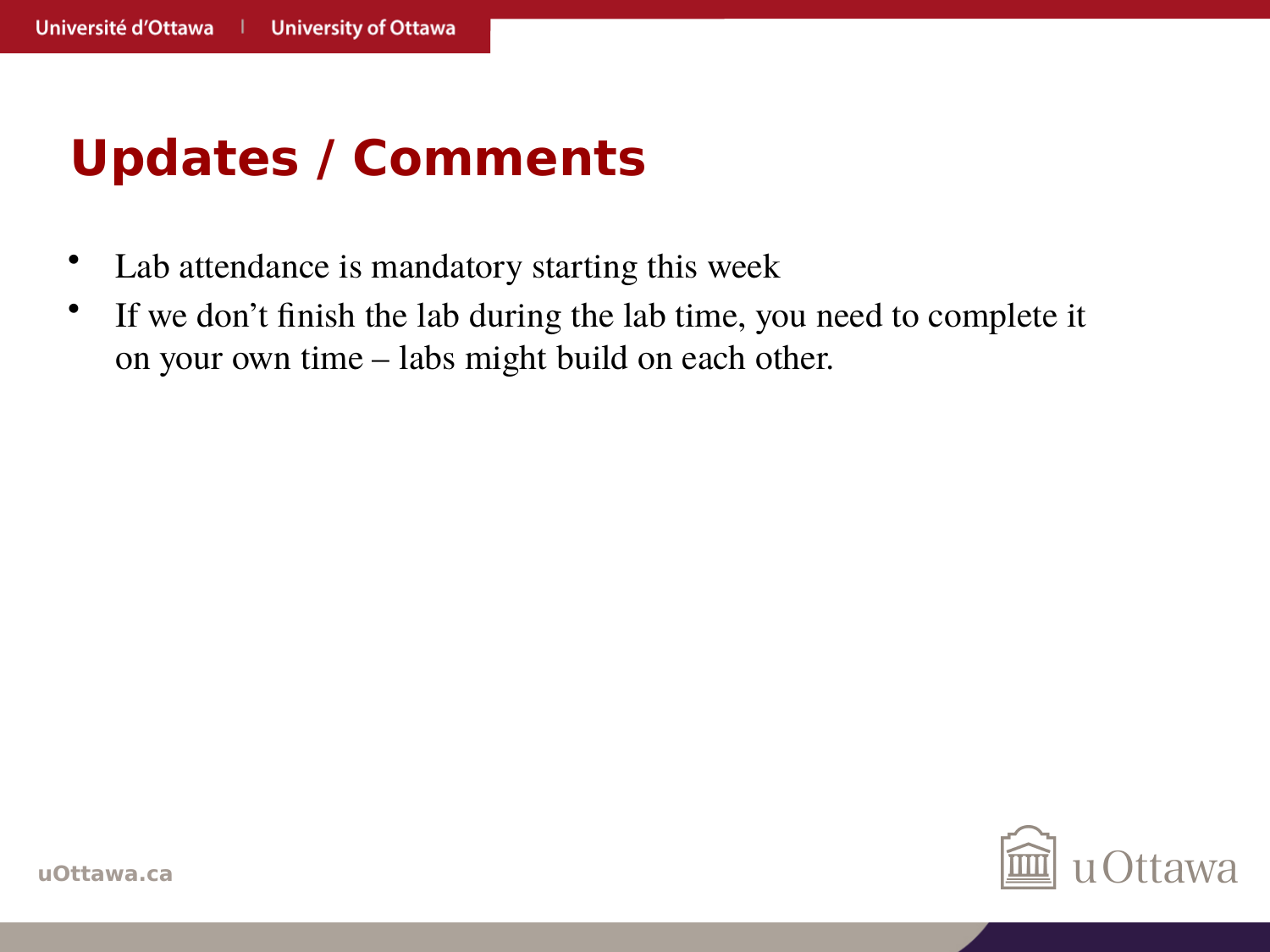

# Updates / Comments
Lab attendance is mandatory starting this week
If we don’t finish the lab during the lab time, you need to complete it on your own time – labs might build on each other.